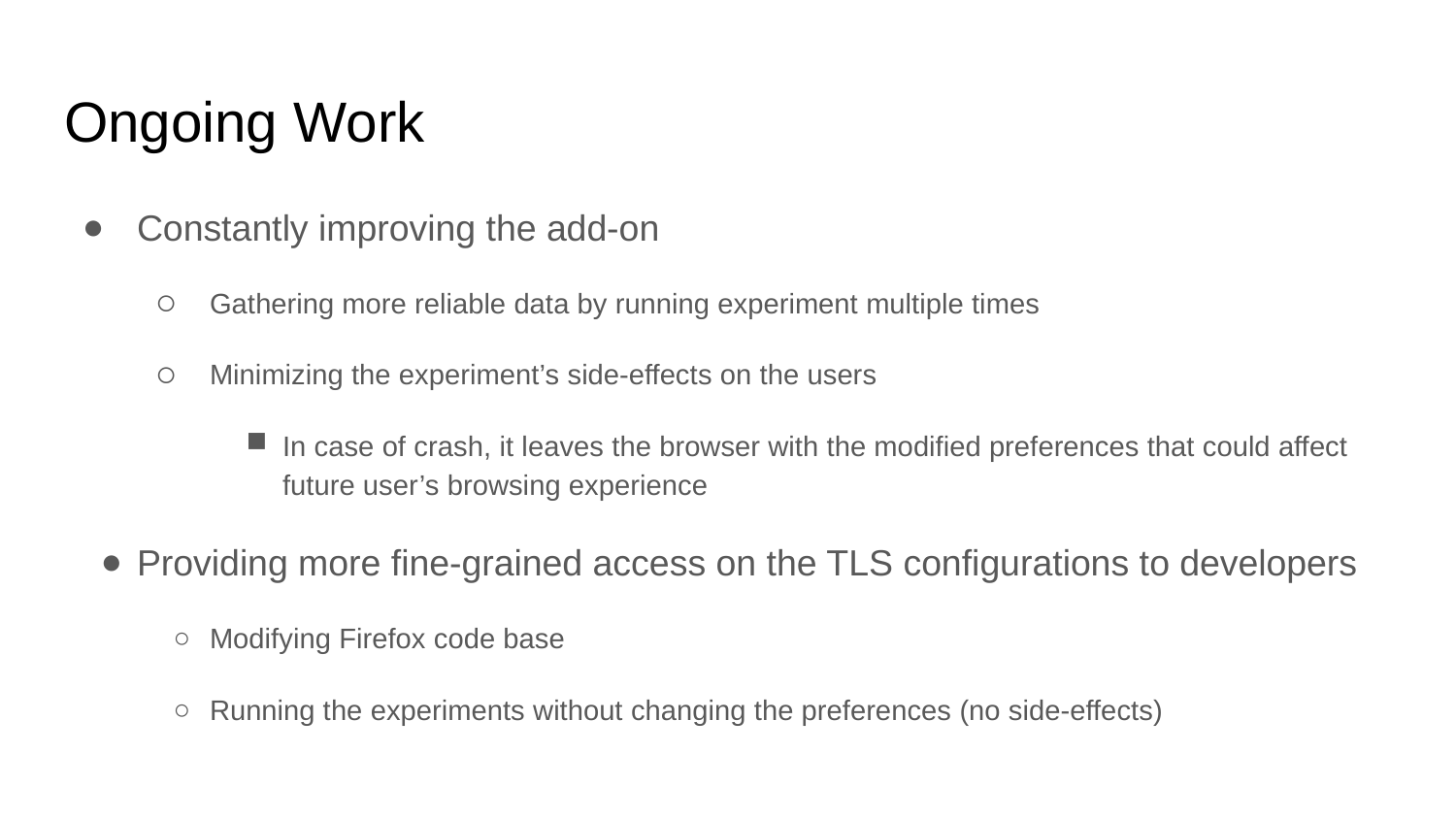

# Ongoing Work
Constantly improving the add-on
Gathering more reliable data by running experiment multiple times
Minimizing the experiment’s side-effects on the users
In case of crash, it leaves the browser with the modified preferences that could affect future user’s browsing experience
Providing more fine-grained access on the TLS configurations to developers
Modifying Firefox code base
Running the experiments without changing the preferences (no side-effects)